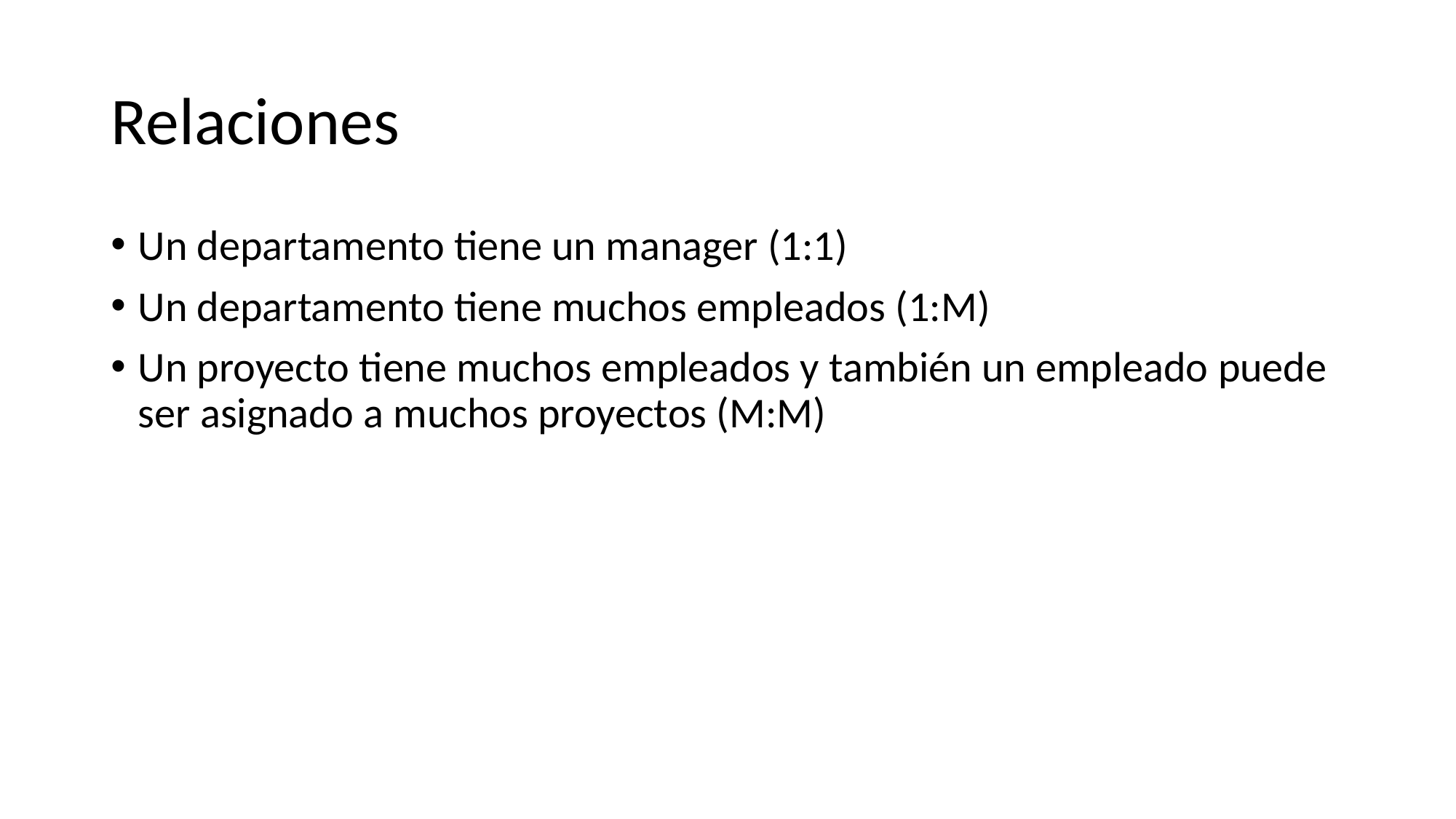

# Relaciones
Un departamento tiene un manager (1:1)
Un departamento tiene muchos empleados (1:M)
Un proyecto tiene muchos empleados y también un empleado puede ser asignado a muchos proyectos (M:M)